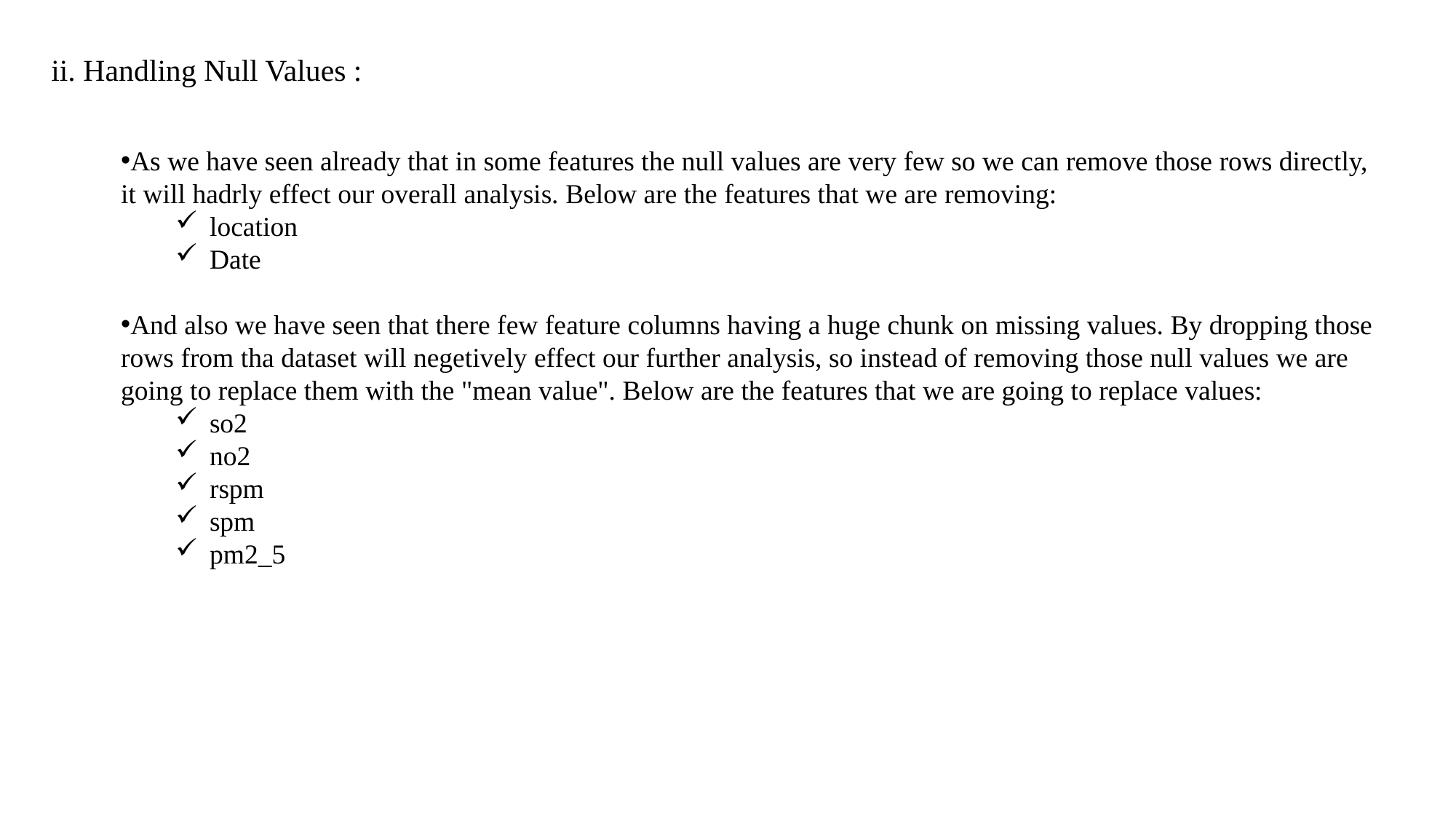

ii. Handling Null Values :
As we have seen already that in some features the null values are very few so we can remove those rows directly, it will hadrly effect our overall analysis. Below are the features that we are removing:
location
Date

And also we have seen that there few feature columns having a huge chunk on missing values. By dropping those rows from tha dataset will negetively effect our further analysis, so instead of removing those null values we are going to replace them with the "mean value". Below are the features that we are going to replace values:
so2
no2
rspm
spm
pm2_5